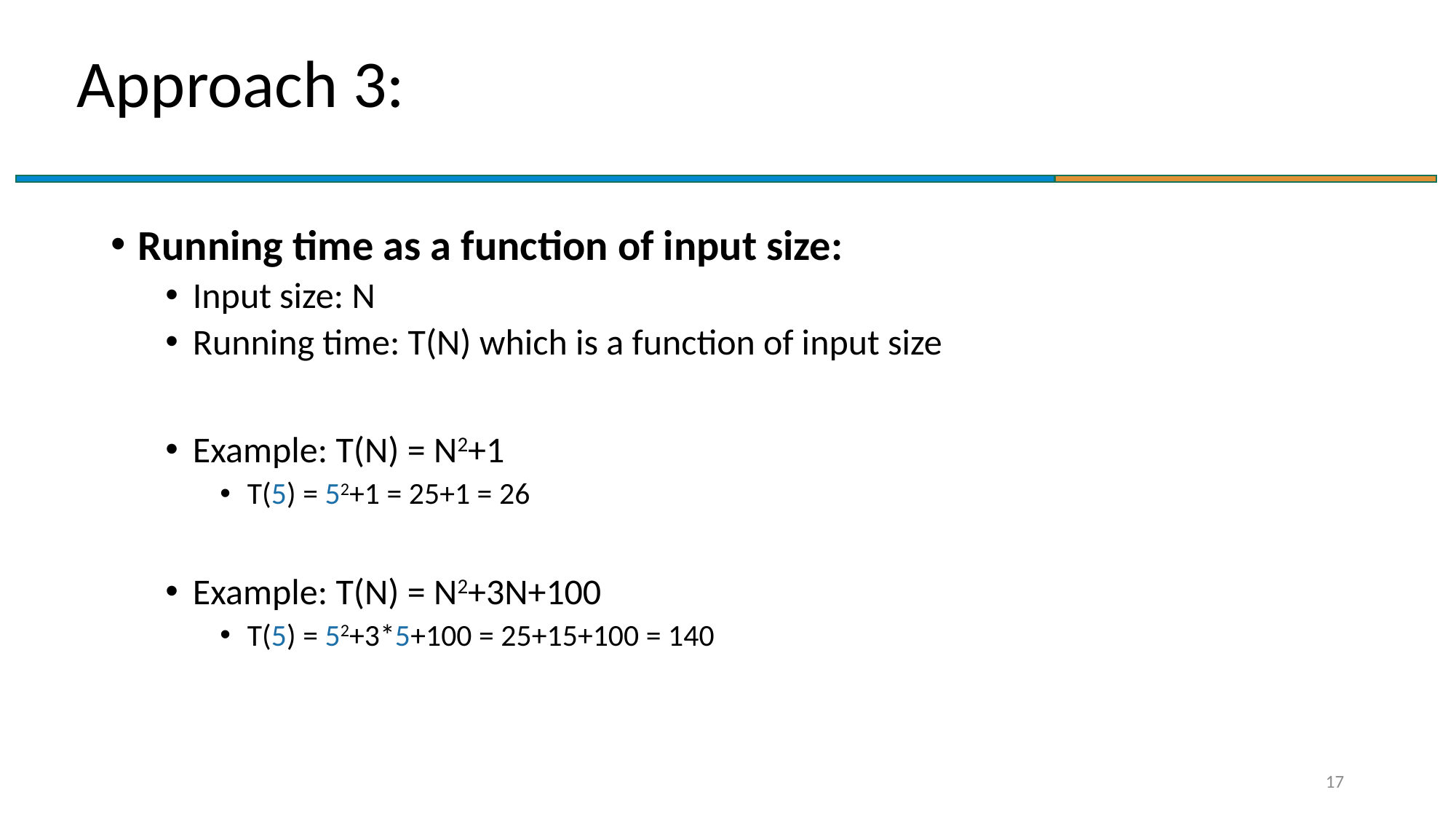

# Approach 3:

Running time as a function of input size:
Input size: N
Running time: T(N) which is a function of input size

Example: T(N) = N2+1
T(5) = 52+1 = 25+1 = 26

Example: T(N) = N2+3N+100
T(5) = 52+3*5+100 = 25+15+100 = 140

17